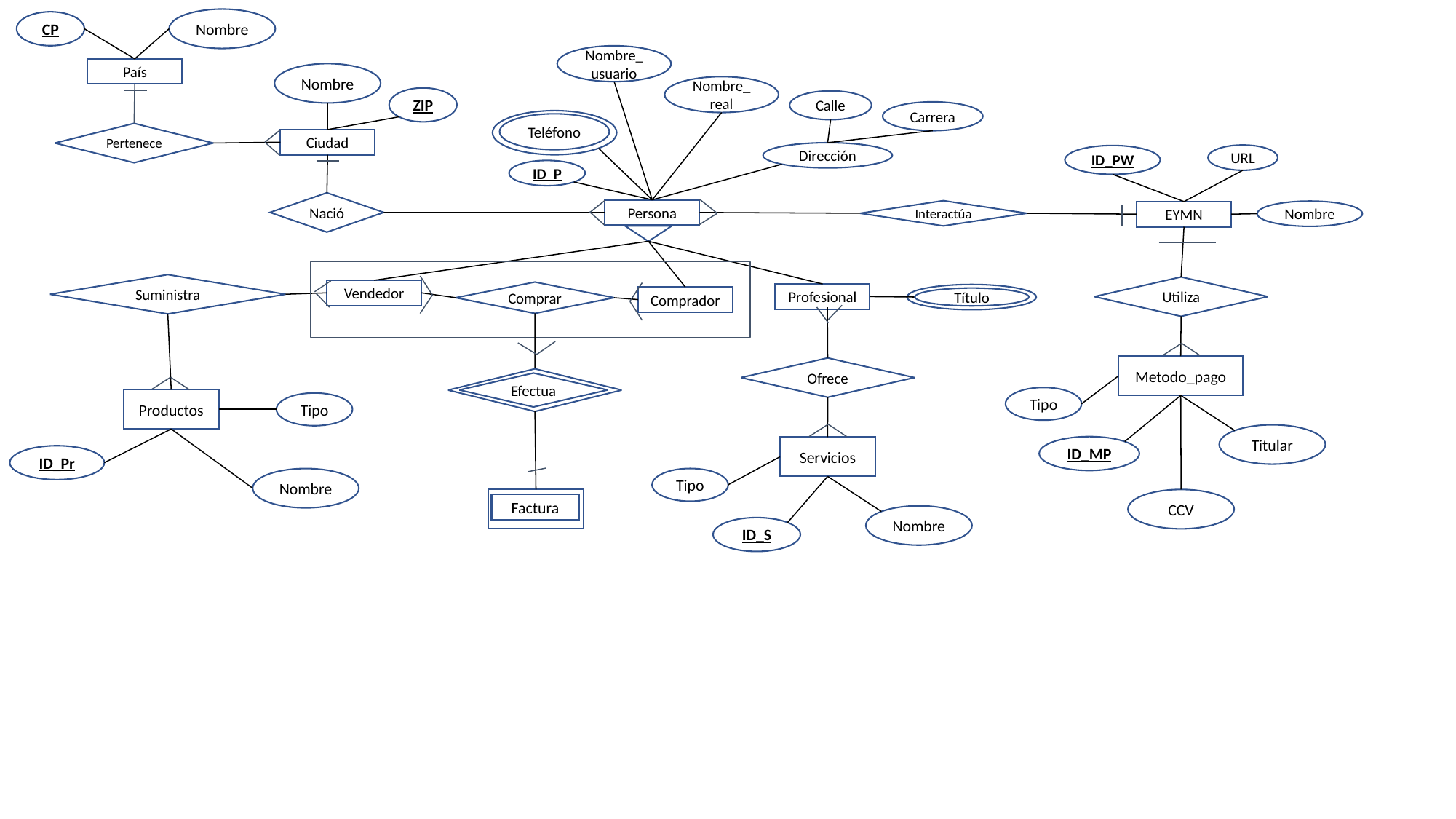

Nombre
CP
Nombre_usuario
País
Nombre
Nombre_real
ZIP
Calle
Carrera

Teléfono
Pertenece
Ciudad
Dirección
URL
ID_PW
ID_P
Nació
Persona
Interactúa
Nombre
EYMN

Suministra
Utiliza
Vendedor
Comprar
Profesional
Título
Comprador
Título
Metodo_pago
Ofrece
Efectua
Efectua
Tipo
Productos
Tipo
Titular
ID_MP
Servicios
ID_Pr
Tipo
Nombre
Factura
CCV
Factura
Nombre
ID_S